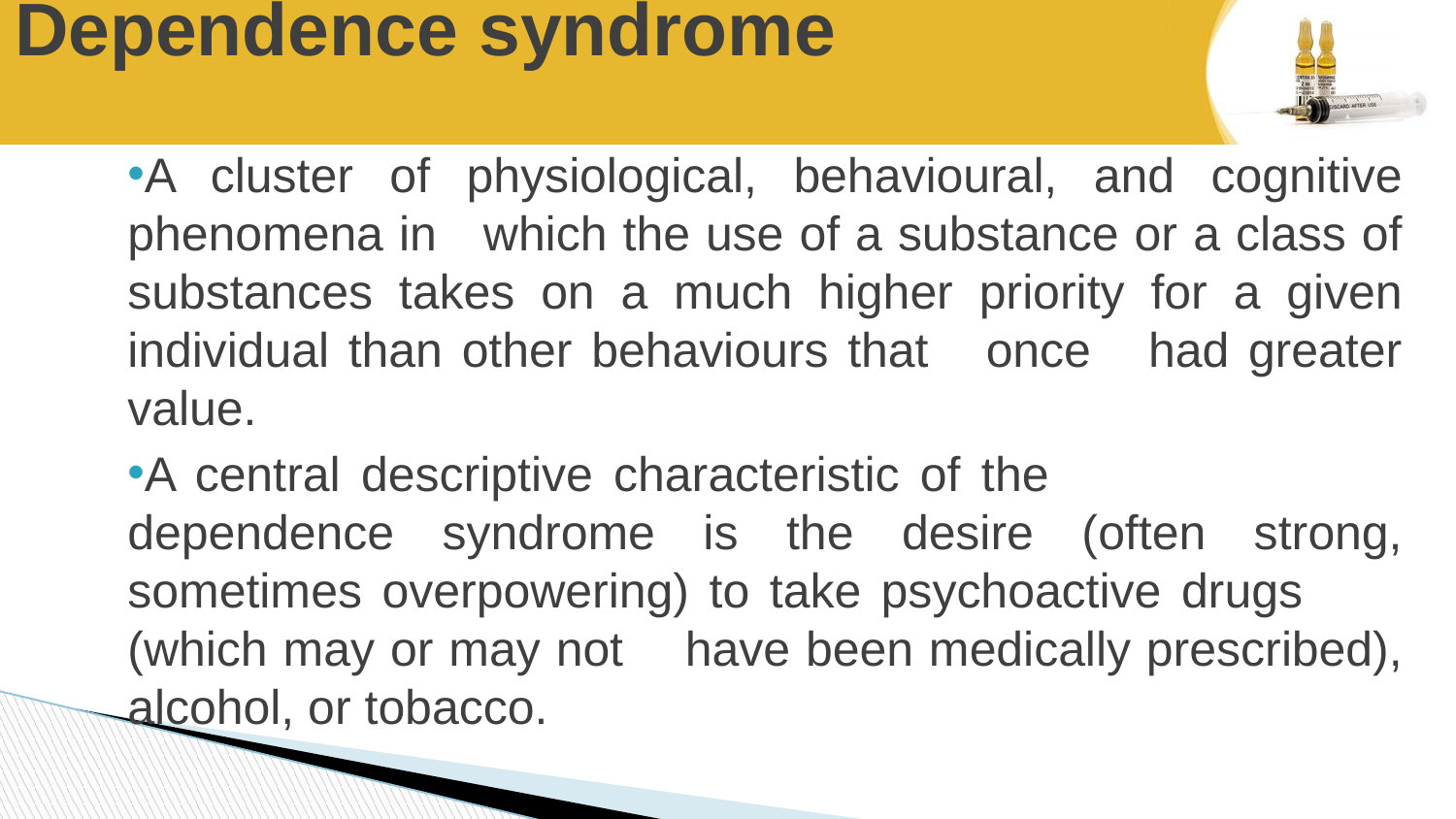

# Dependence syndrome
A cluster of physiological, behavioural, and cognitive phenomena in   which the use of a substance or a class of substances takes on a much higher priority for a given individual than other behaviours that   once   had greater value.
A central descriptive characteristic of the                  dependence syndrome is the desire (often strong, sometimes overpowering) to take psychoactive drugs      (which may or may not    have been medically prescribed), alcohol, or tobacco.